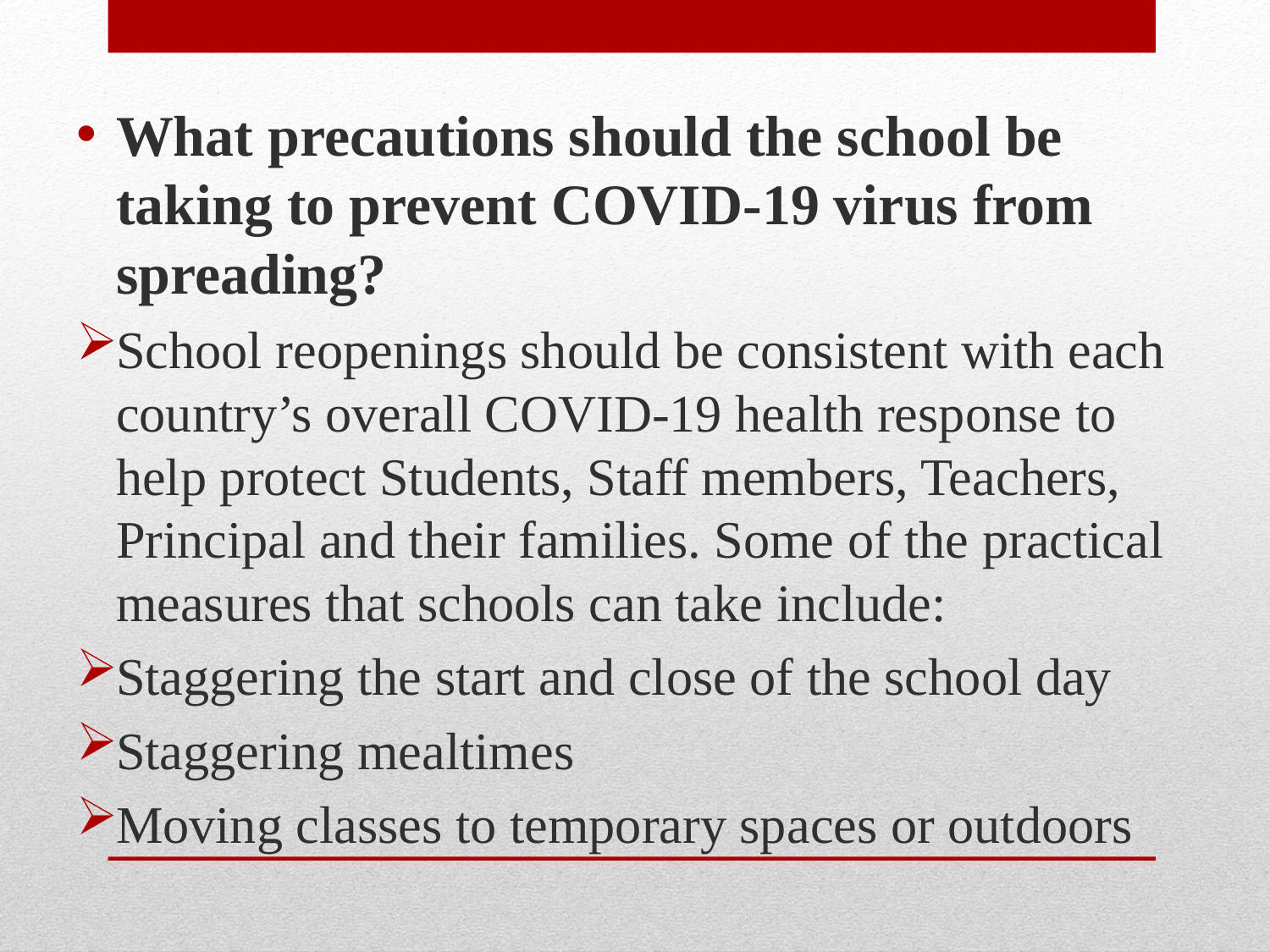

What precautions should the school be taking to prevent COVID-19 virus from spreading?
School reopenings should be consistent with each country’s overall COVID-19 health response to help protect Students, Staff members, Teachers, Principal and their families. Some of the practical measures that schools can take include:
Staggering the start and close of the school day
Staggering mealtimes
Moving classes to temporary spaces or outdoors